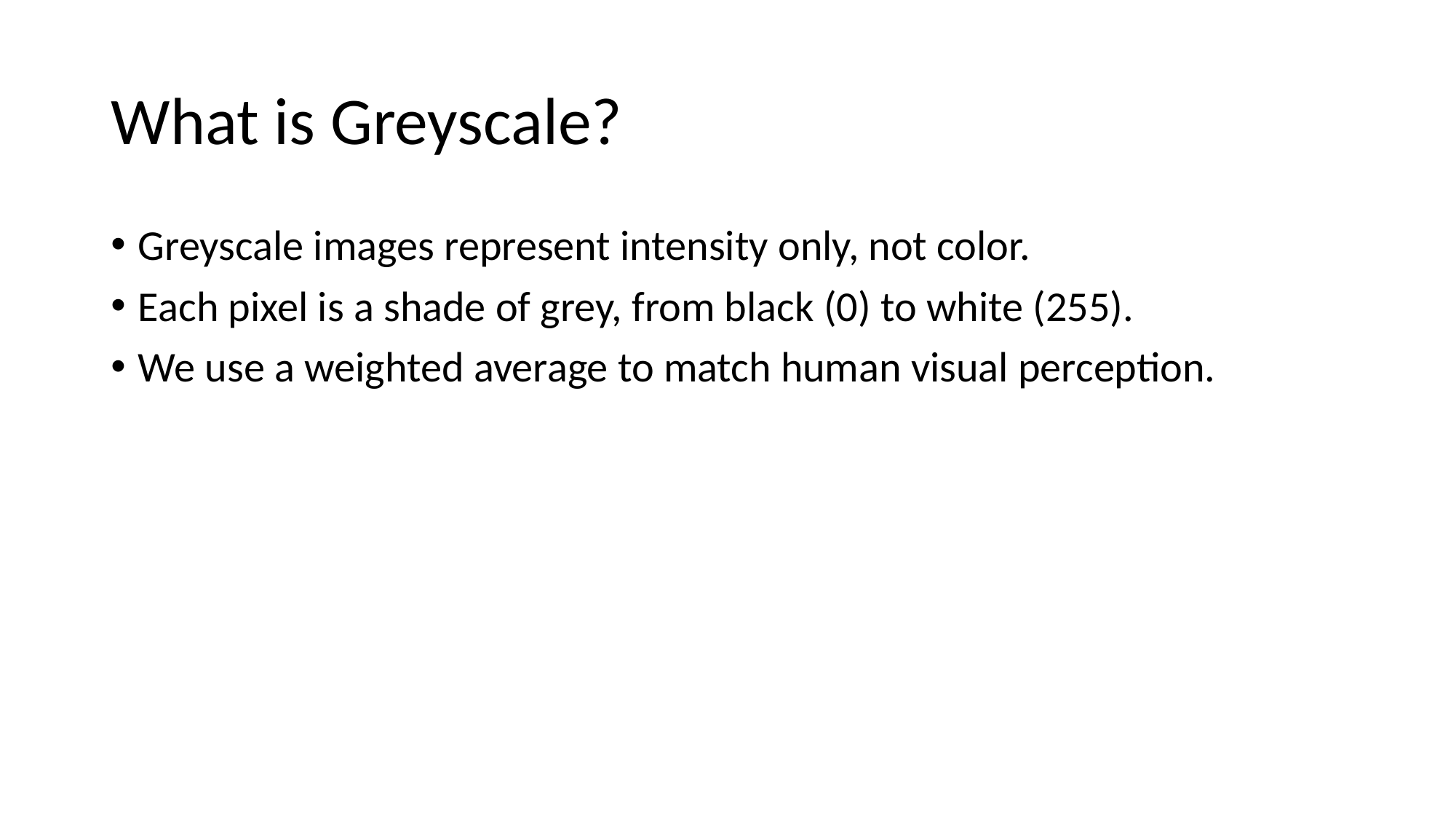

# What is Greyscale?
Greyscale images represent intensity only, not color.
Each pixel is a shade of grey, from black (0) to white (255).
We use a weighted average to match human visual perception.